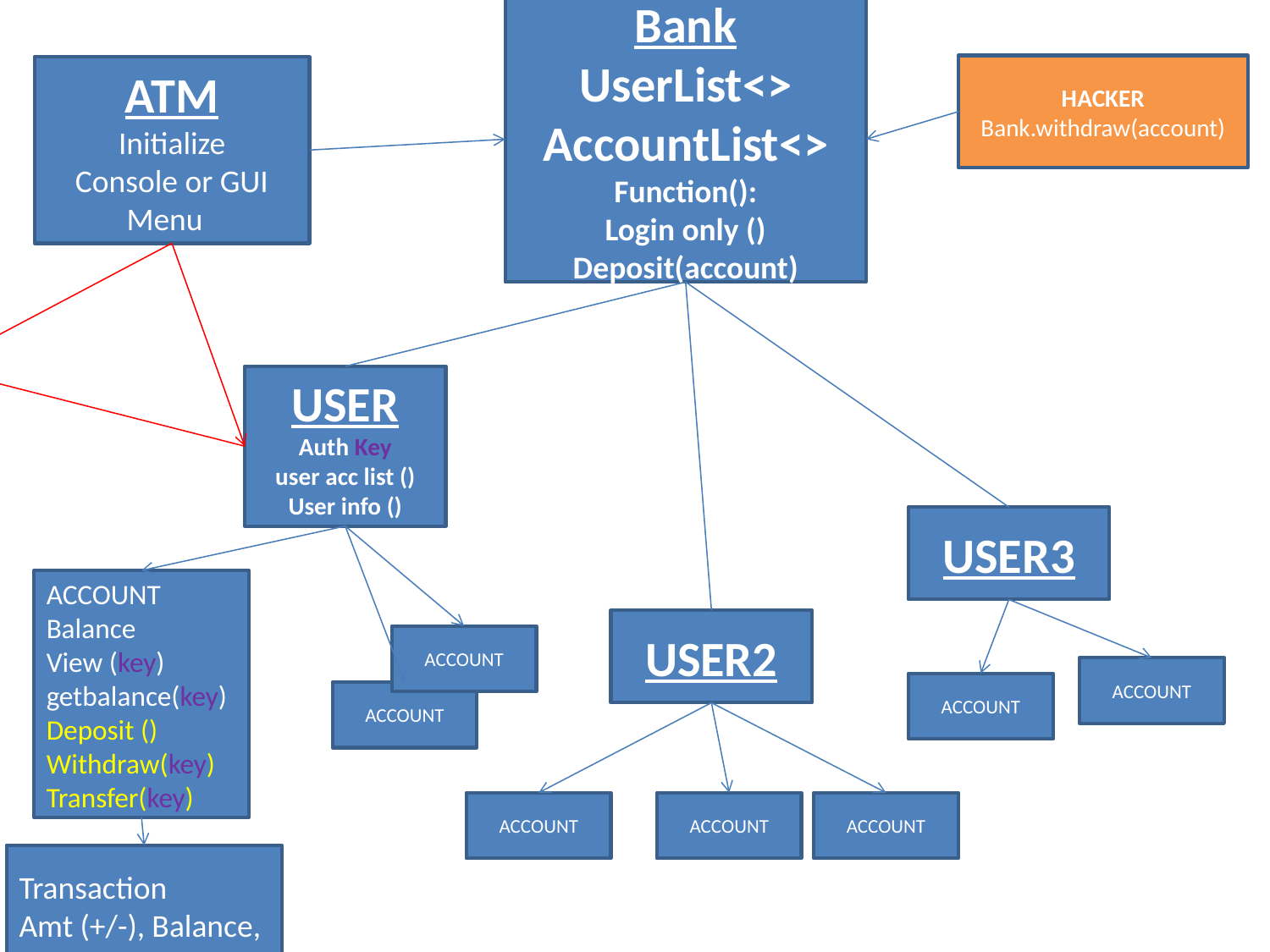

Bank
UserList<>
AccountList<>
Function():
Login only ()
Deposit(account)
HACKER
Bank.withdraw(account)
ATM
Initialize
Console or GUI
Menu
Viewer
Option Menu 1
Option Menu2
Accounts Menu 1
USER
Auth Key
user acc list ()
User info ()
USER3
ACCOUNT
Balance
View (key)
getbalance(key)
Deposit ()
Withdraw(key)
Transfer(key)
USER2
ACCOUNT
ACCOUNT
ACCOUNT
ACCOUNT
ACCOUNT
ACCOUNT
ACCOUNT
Transaction
Amt (+/-), Balance, Memo